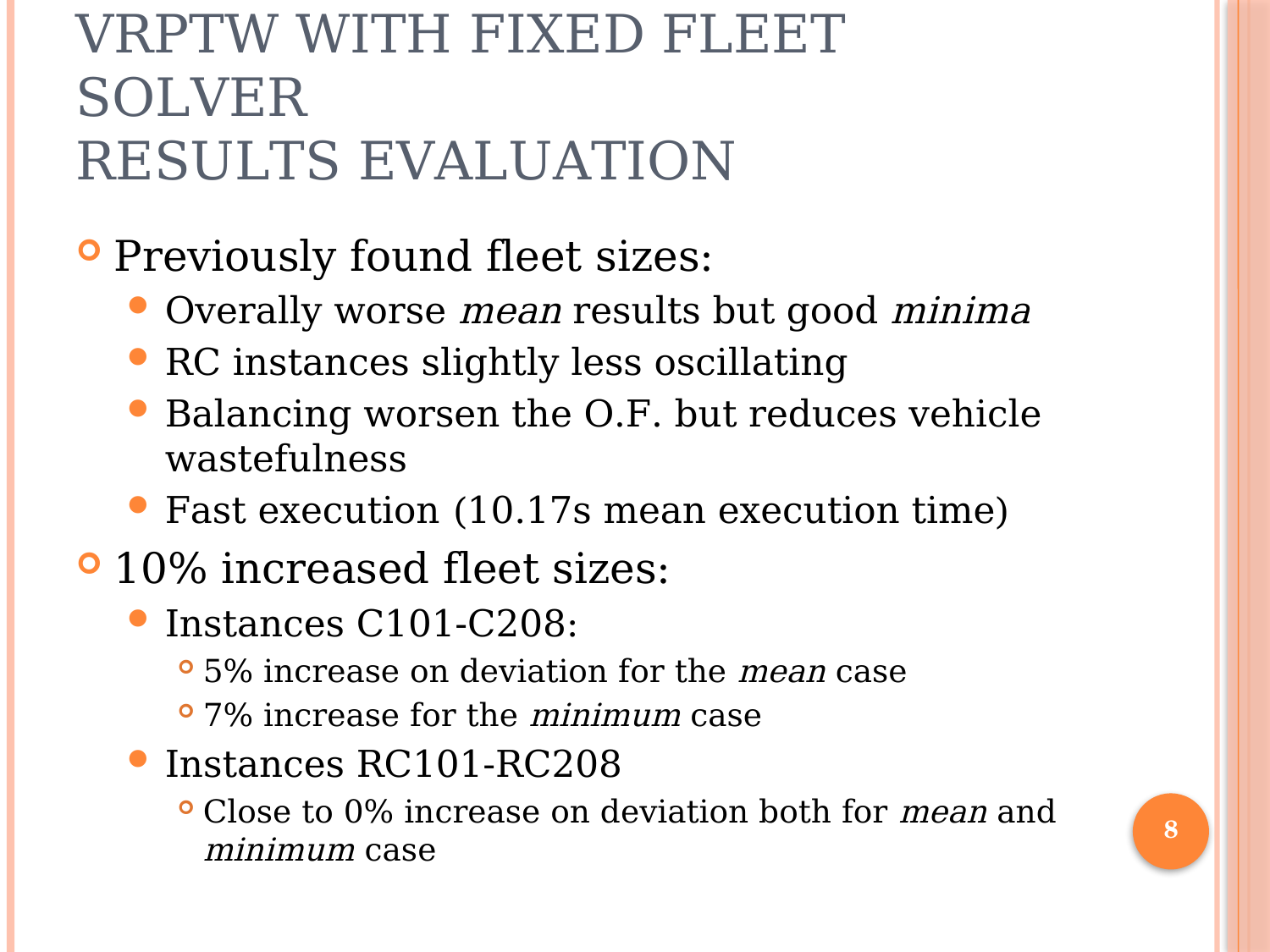

# VRPTW with FIXED FLEET SOLVER Results Evaluation
Previously found fleet sizes:
Overally worse mean results but good minima
RC instances slightly less oscillating
Balancing worsen the O.F. but reduces vehicle wastefulness
Fast execution (10.17s mean execution time)
10% increased fleet sizes:
Instances C101-C208:
5% increase on deviation for the mean case
7% increase for the minimum case
Instances RC101-RC208
Close to 0% increase on deviation both for mean and minimum case
8